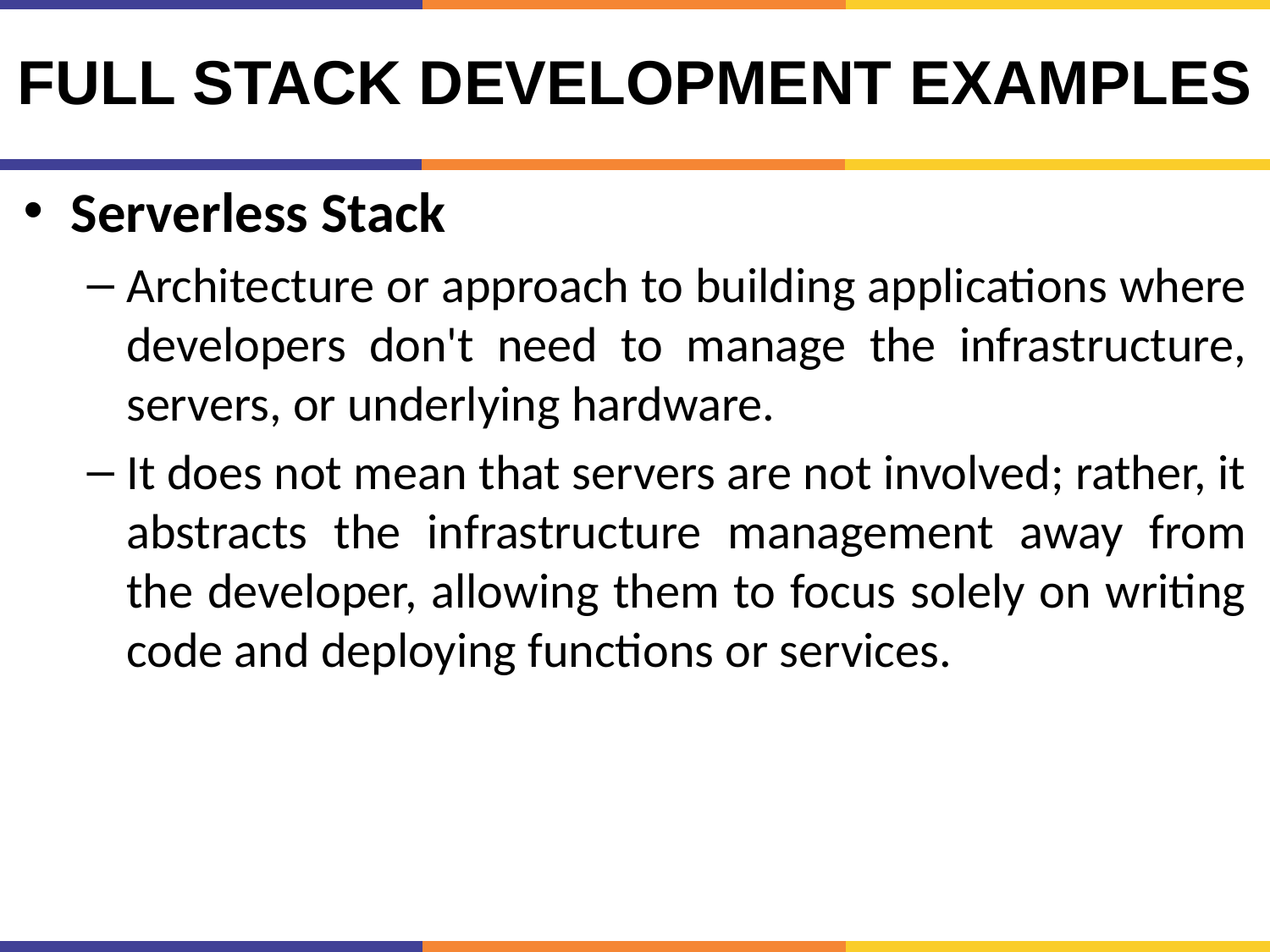

# Full Stack Development Examples
Serverless Stack
Architecture or approach to building applications where developers don't need to manage the infrastructure, servers, or underlying hardware.
It does not mean that servers are not involved; rather, it abstracts the infrastructure management away from the developer, allowing them to focus solely on writing code and deploying functions or services.